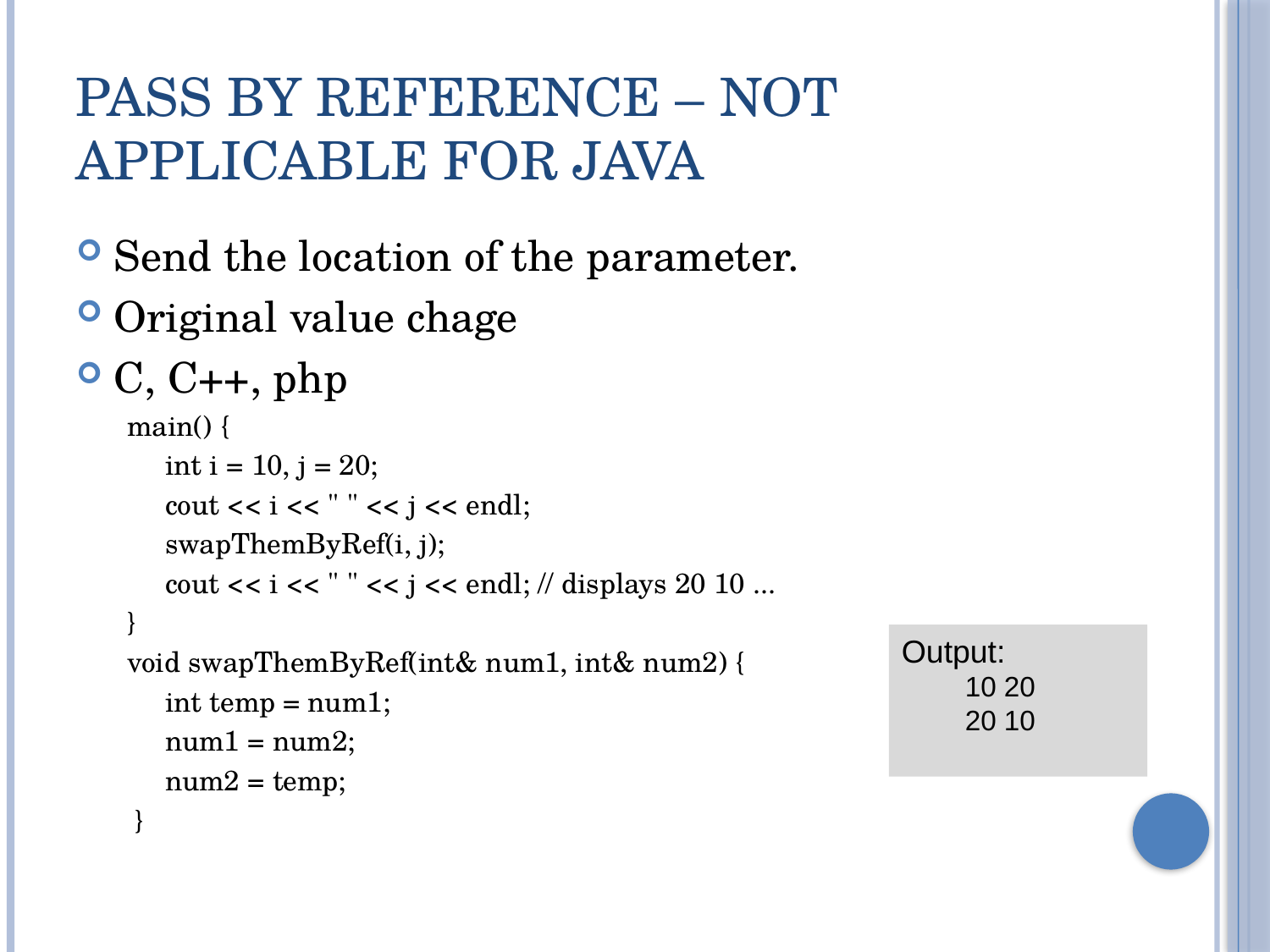

# Pass by Reference – not applicable for java
Send the location of the parameter.
Original value chage
C, C++, php
main() {
	int i = 10, j = 20;
	cout << i << " " << j << endl;
	swapThemByRef(i, j);
	cout << i << " " << j << endl; // displays 20 10 ...
}
void swapThemByRef(int& num1, int& num2) {
	int temp = num1;
	num1 = num2;
	num2 = temp;
 }
Output:
10 20
20 10